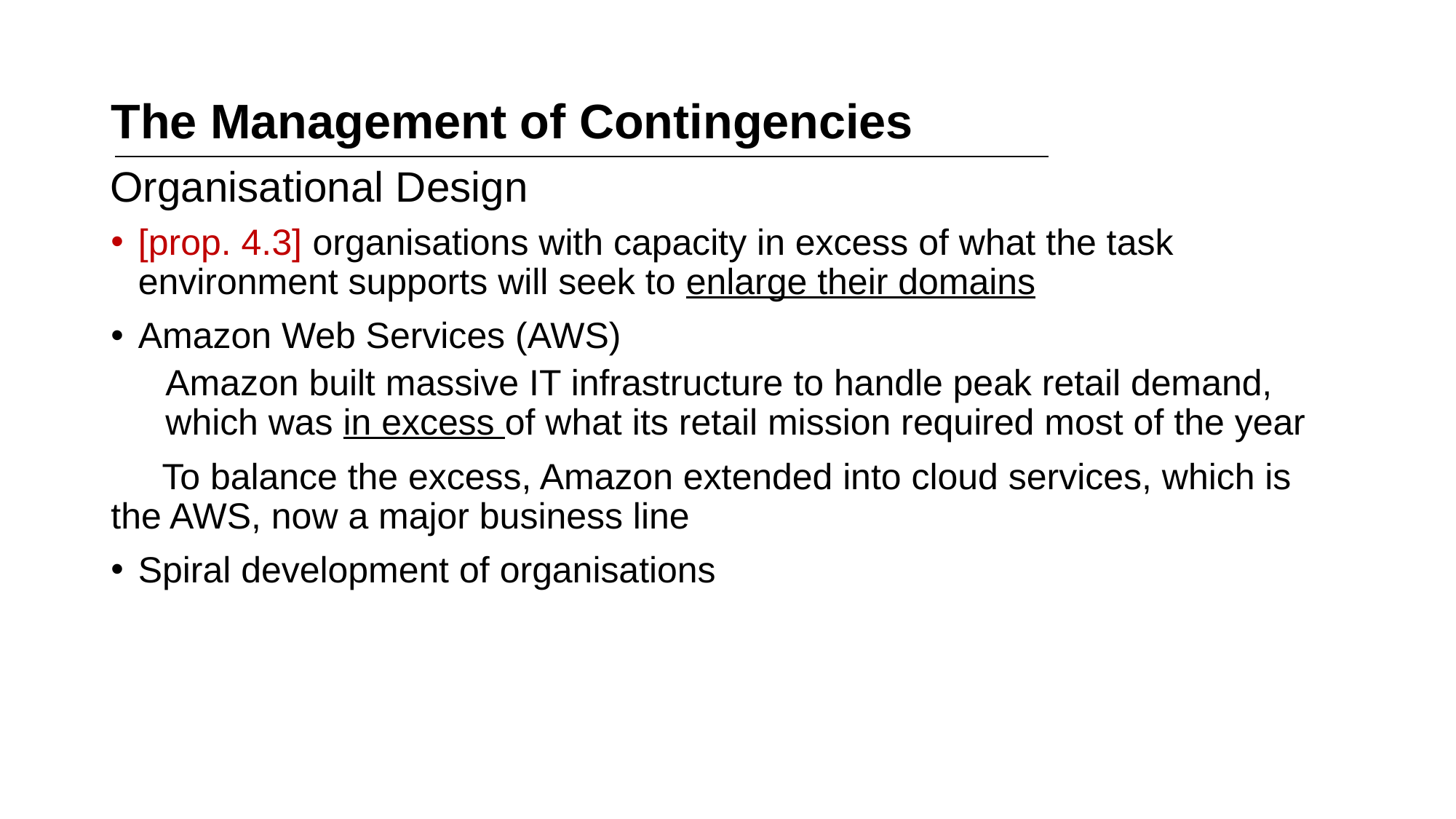

# The Management of Contingencies
Organisational Design
[prop. 4.3] organisations with capacity in excess of what the task environment supports will seek to enlarge their domains
Amazon Web Services (AWS)
Amazon built massive IT infrastructure to handle peak retail demand, which was in excess of what its retail mission required most of the year
     To balance the excess, Amazon extended into cloud services, which is the AWS, now a major business line
Spiral development of organisations